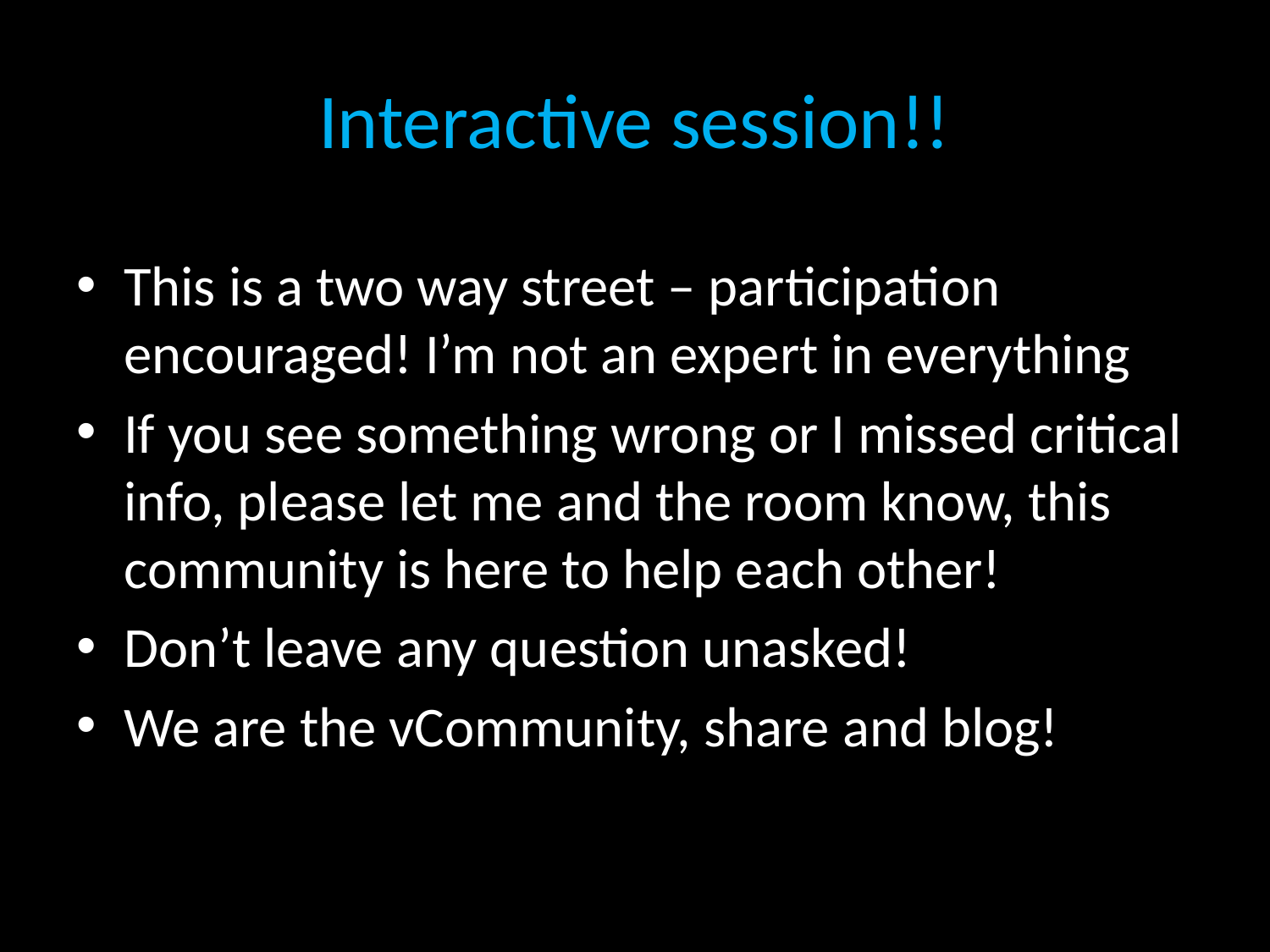

# Interactive session!!
This is a two way street – participation encouraged! I’m not an expert in everything
If you see something wrong or I missed critical info, please let me and the room know, this community is here to help each other!
Don’t leave any question unasked!
We are the vCommunity, share and blog!